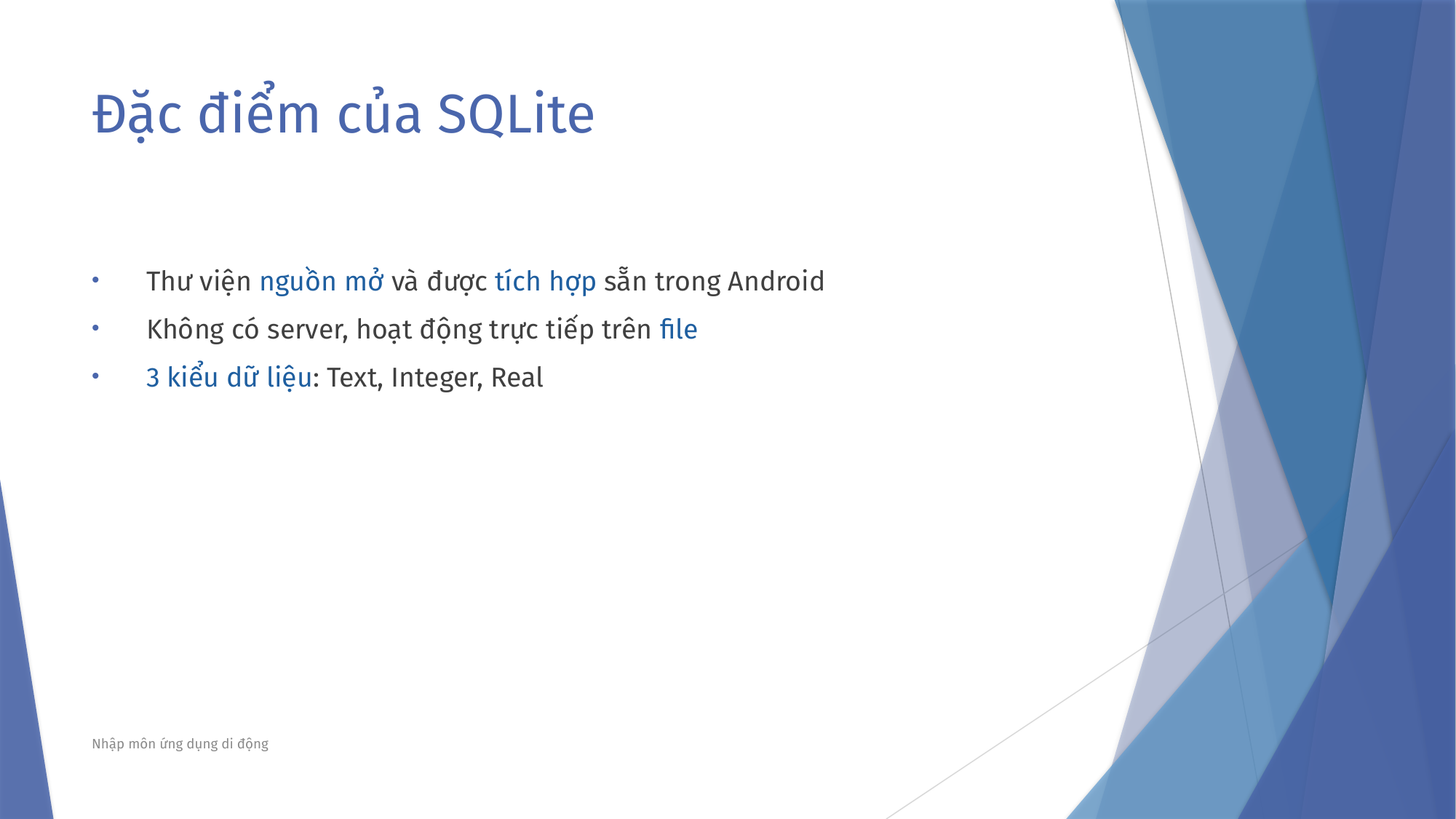

# Đặc điểm của SQLite
Thư viện nguồn mở và được tích hợp sẵn trong Android
Không có server, hoạt động trực tiếp trên file
3 kiểu dữ liệu: Text, Integer, Real

Nhập môn ứng dụng di động
10